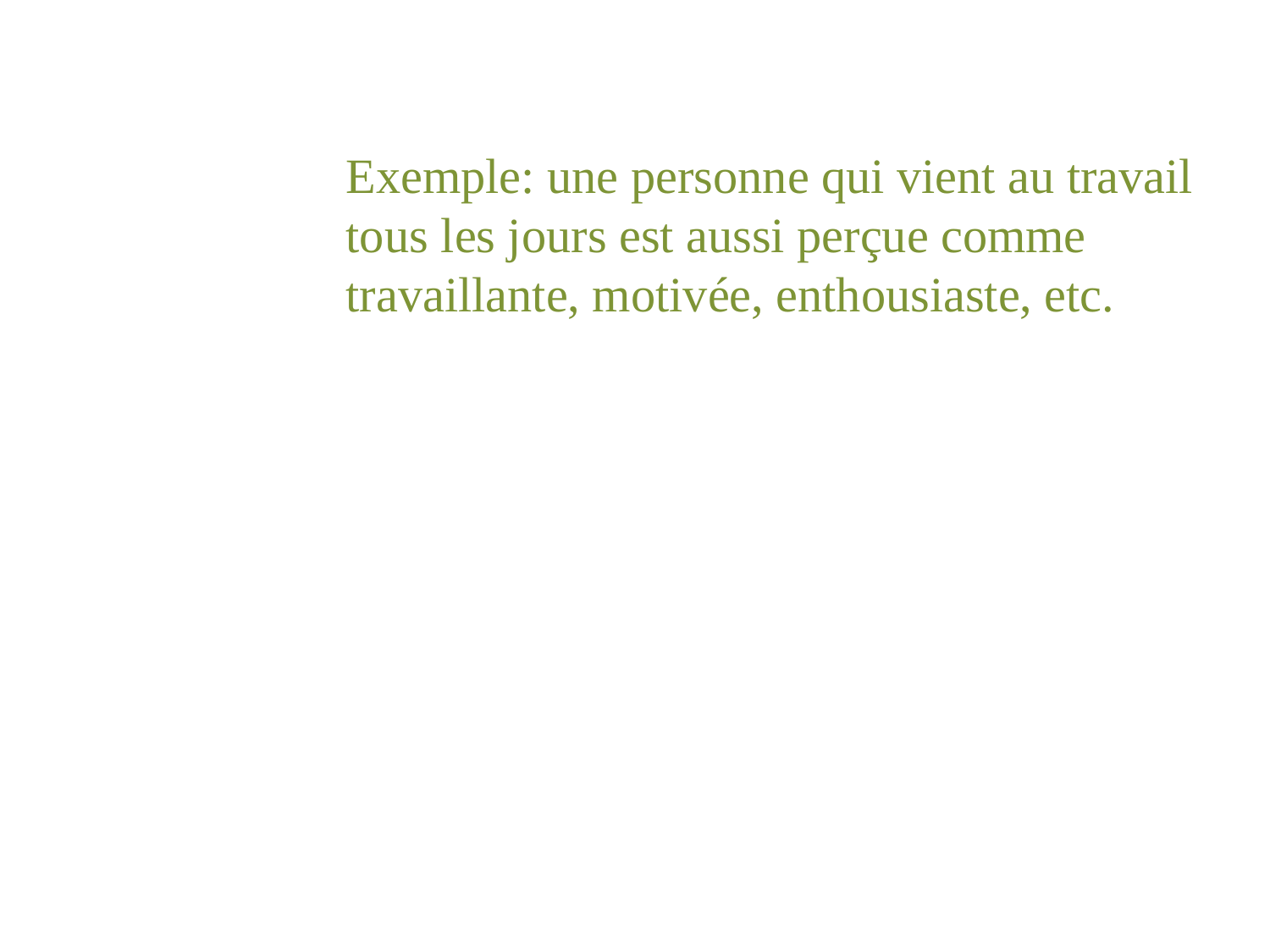

Exemple: une personne qui vient au travail tous les jours est aussi perçue comme travaillante, motivée, enthousiaste, etc.